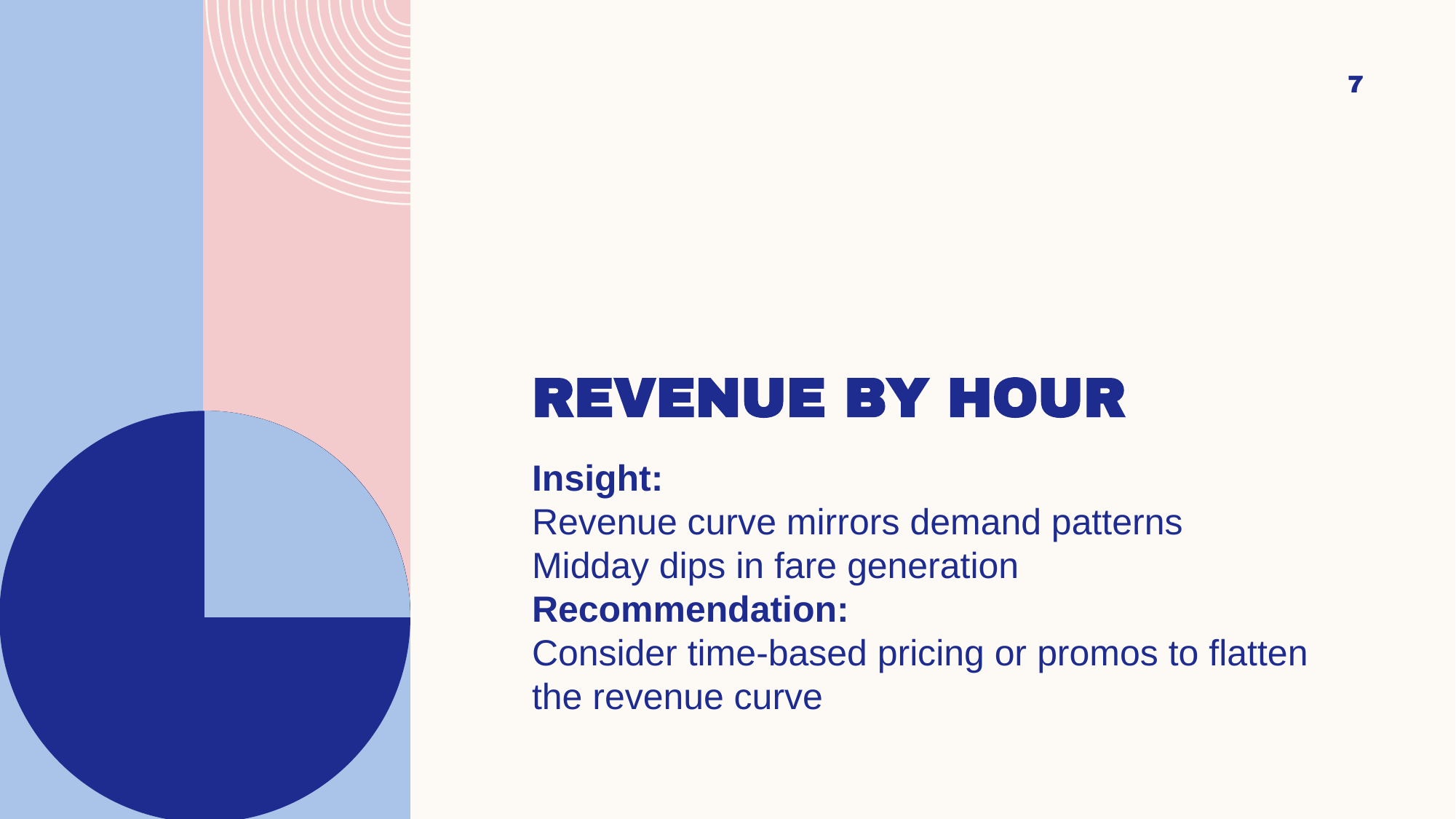

7
# Revenue by Hour
Insight:
Revenue curve mirrors demand patterns
Midday dips in fare generation
Recommendation:
Consider time-based pricing or promos to flatten the revenue curve